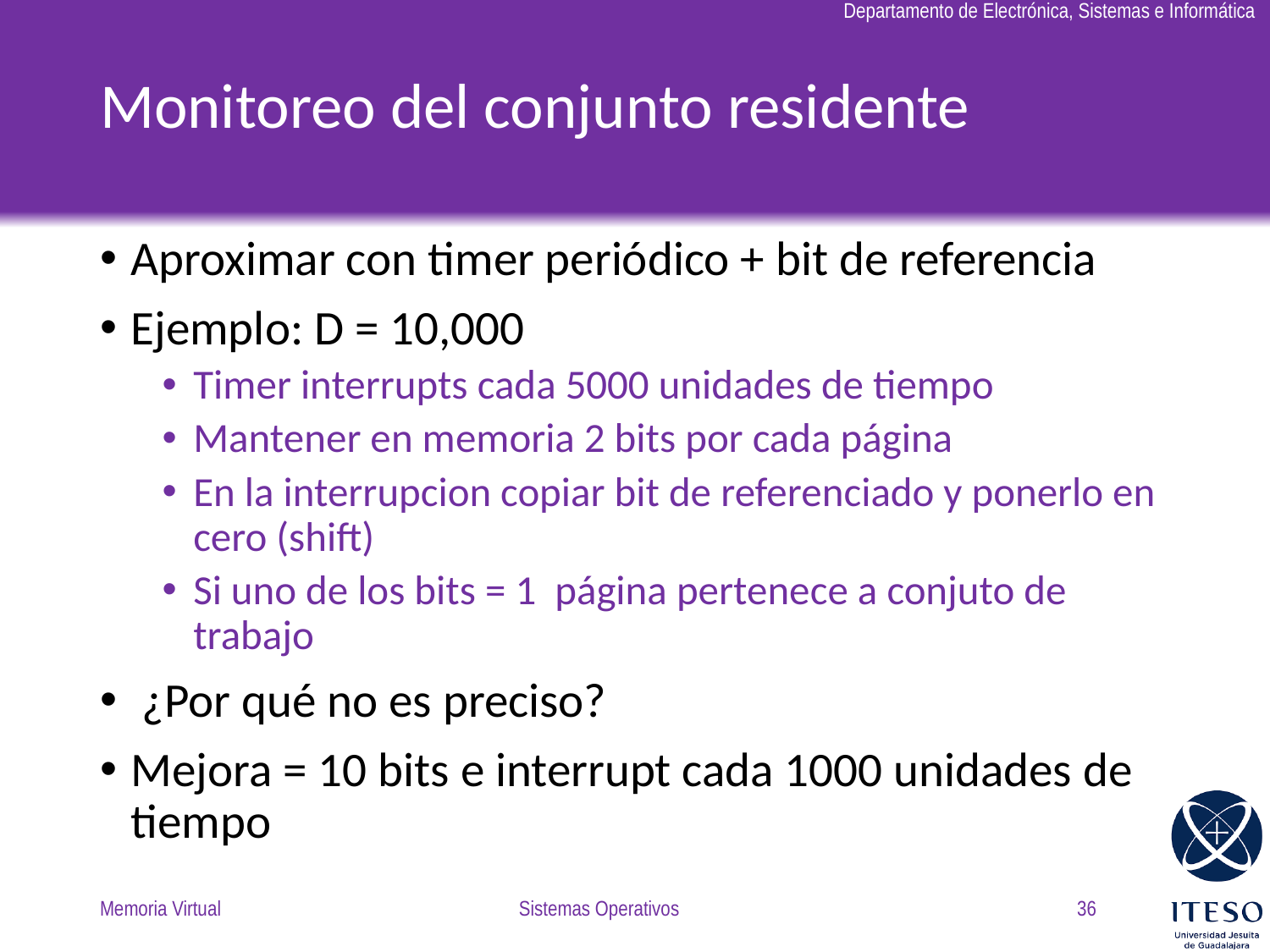

# Monitoreo del conjunto residente
Aproximar con timer periódico + bit de referencia
Ejemplo: D = 10,000
Timer interrupts cada 5000 unidades de tiempo
Mantener en memoria 2 bits por cada página
En la interrupcion copiar bit de referenciado y ponerlo en cero (shift)
Si uno de los bits = 1  página pertenece a conjuto de trabajo
 ¿Por qué no es preciso?
Mejora = 10 bits e interrupt cada 1000 unidades de tiempo
Memoria Virtual
Sistemas Operativos
36